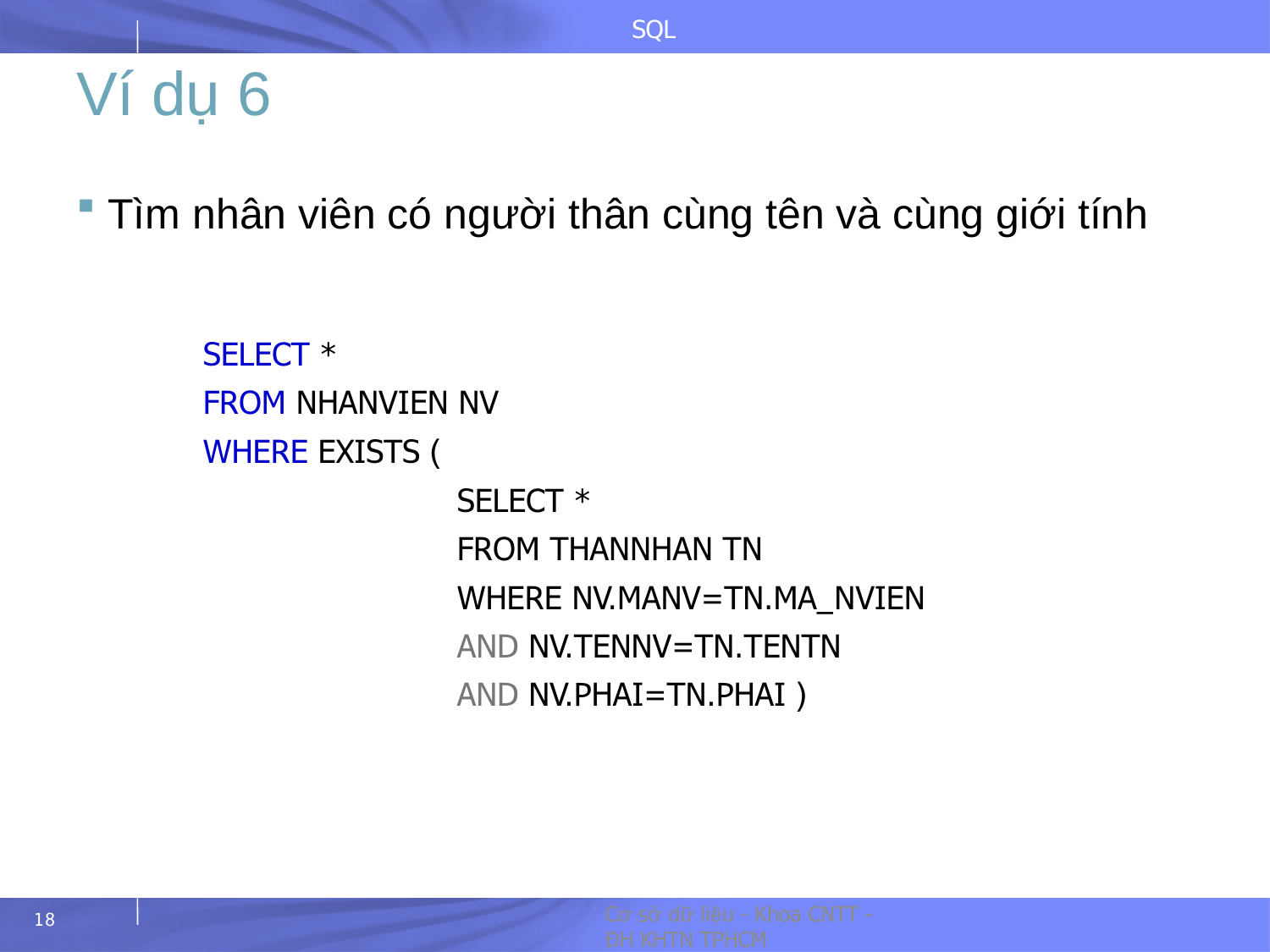

# Ví dụ 6
Tìm nhân viên có người thân cùng tên và cùng giới tính
SELECT *
FROM NHANVIEN NV
WHERE EXISTS (
		SELECT *
		FROM THANNHAN TN
		WHERE NV.MANV=TN.MA_NVIEN
		AND NV.TENNV=TN.TENTN
		AND NV.PHAI=TN.PHAI )
Cơ sở dữ liệu - Khoa CNTT - ĐH KHTN TPHCM
18